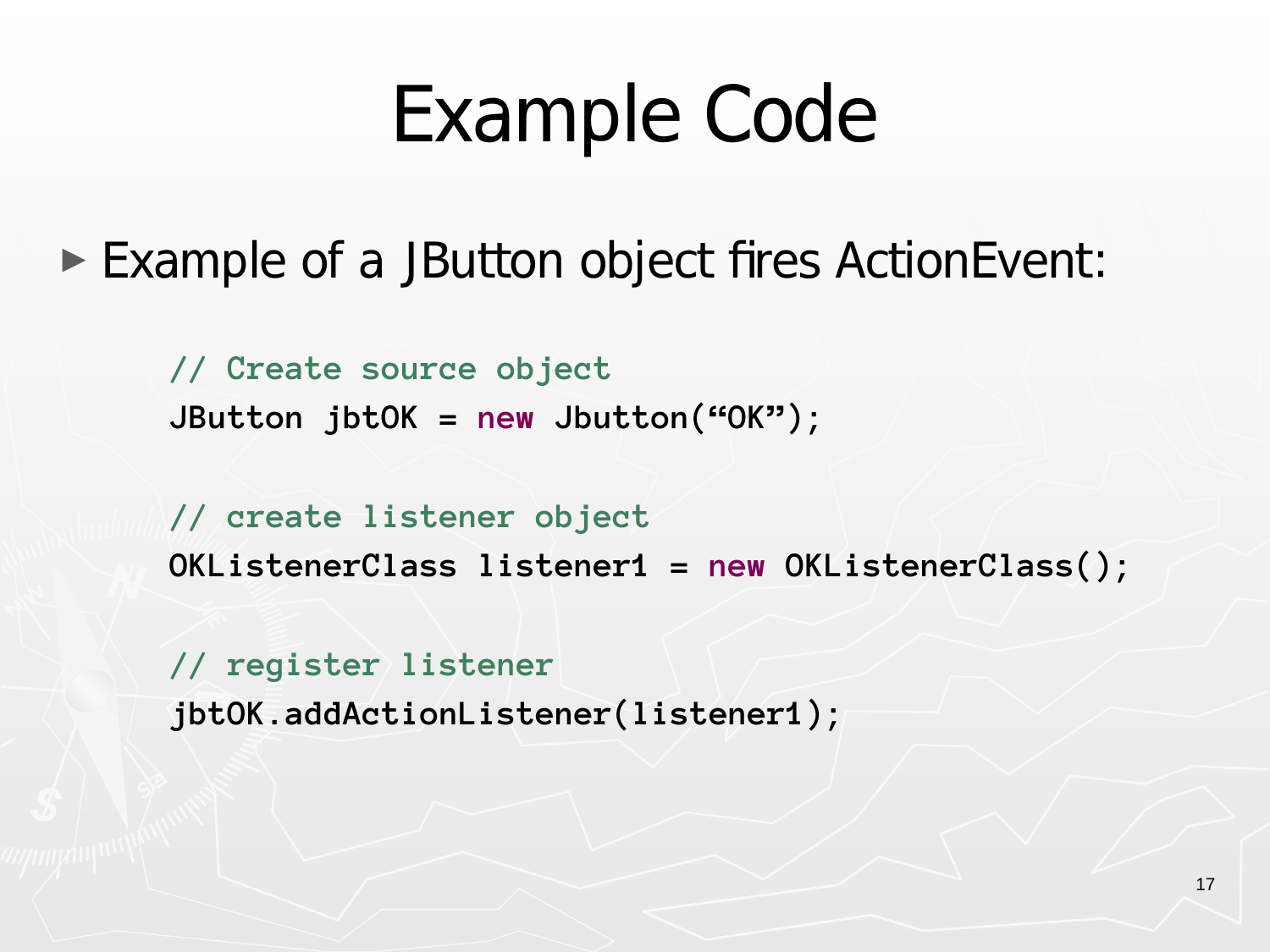

# Example Code
Example of a JButton object fires ActionEvent:

      // Create source object
      JButton jbtOK = new Jbutton(“OK”);

      // create listener object
      OKListenerClass listener1 = new OKListenerClass();

      // register listener
      jbtOK.addActionListener(listener1);
17